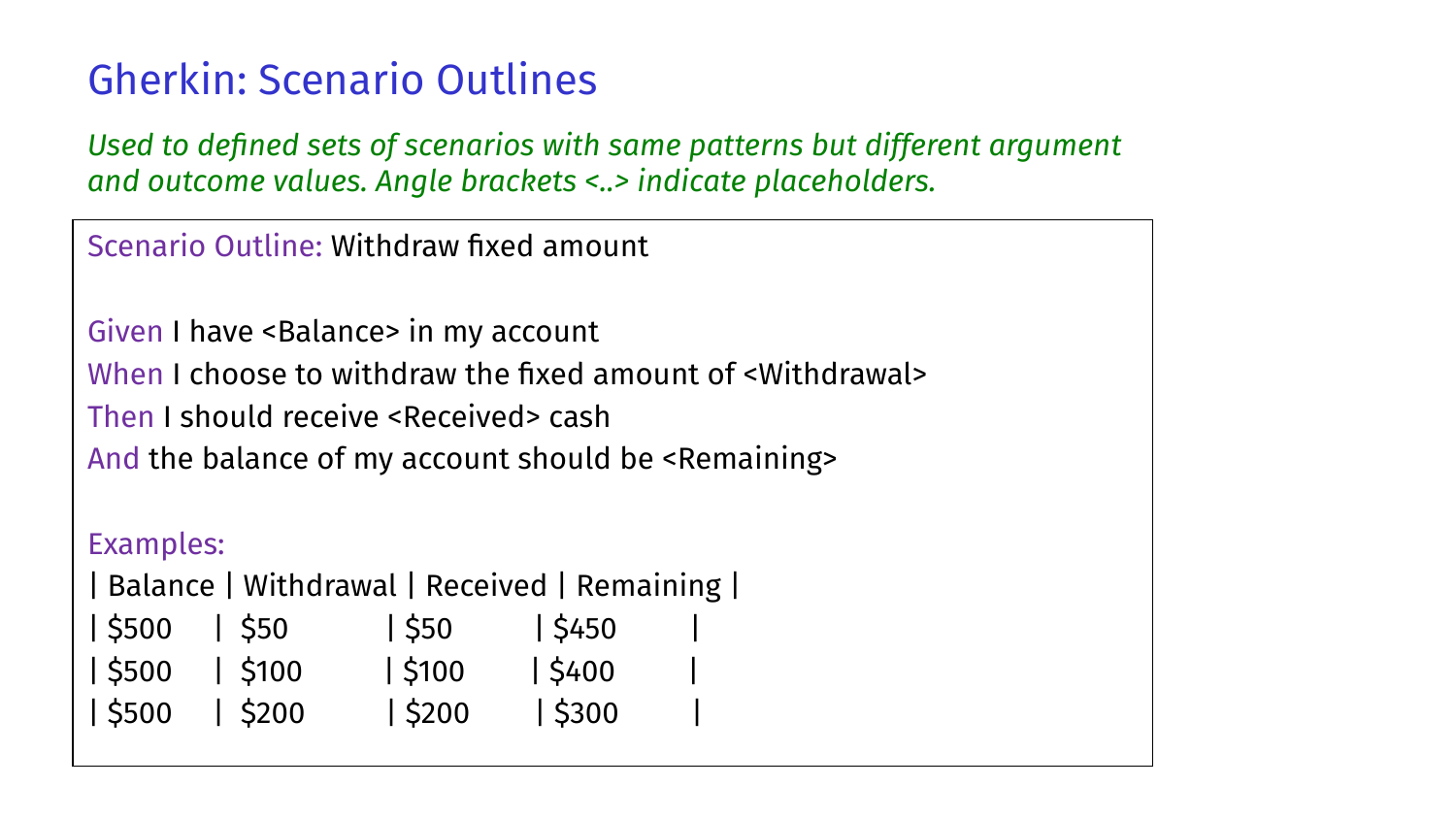

# Gherkin: Scenario Outlines
Used to defined sets of scenarios with same patterns but different argument and outcome values. Angle brackets <..> indicate placeholders.
Scenario Outline: Withdraw fixed amount

Given I have <Balance> in my account
When I choose to withdraw the fixed amount of <Withdrawal>
Then I should receive <Received> cash
And the balance of my account should be <Remaining>

Examples:
| Balance | Withdrawal | Received | Remaining |
| $500     |  $50            | $50          | $450         |
| $500     |  $100          | $100        | $400         |
| $500     |  $200          | $200        | $300         |

41